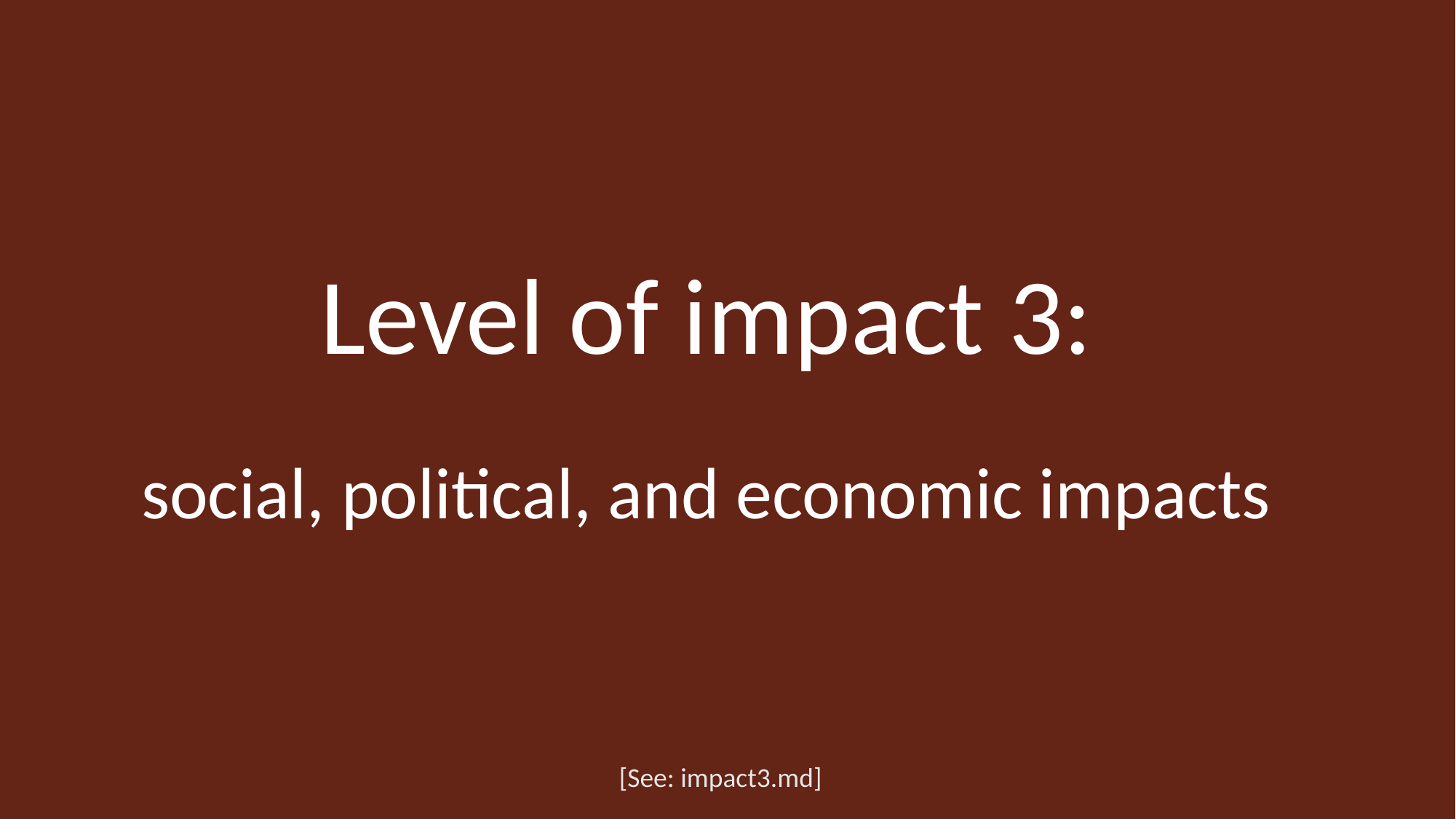

# Level of impact 3:   social, political, and economic impacts
[See: impact3.md]